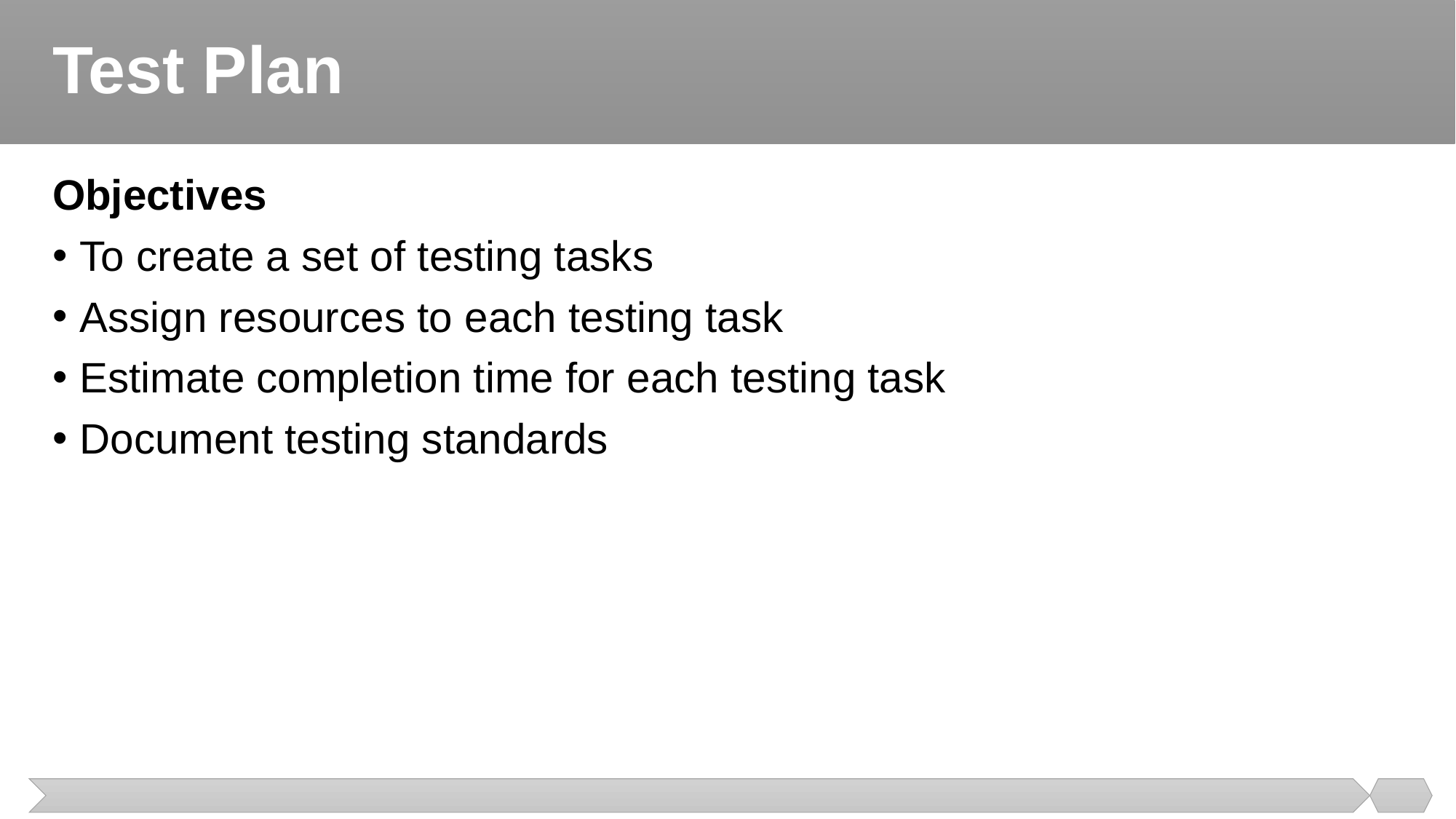

# Test Plan
Objectives
To create a set of testing tasks
Assign resources to each testing task
Estimate completion time for each testing task
Document testing standards